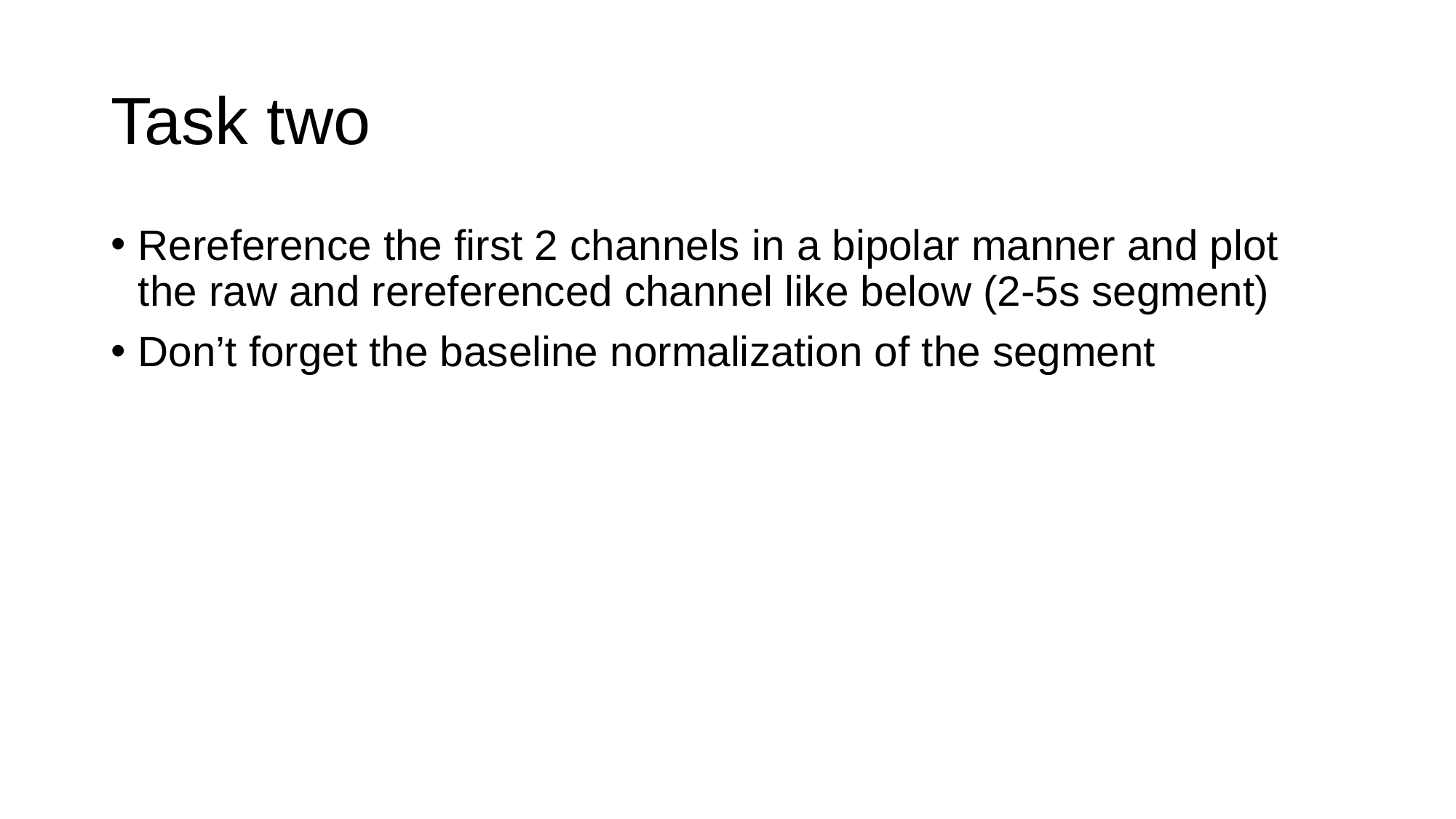

# Task two
Rereference the first 2 channels in a bipolar manner and plot the raw and rereferenced channel like below (2-5s segment)
Don’t forget the baseline normalization of the segment